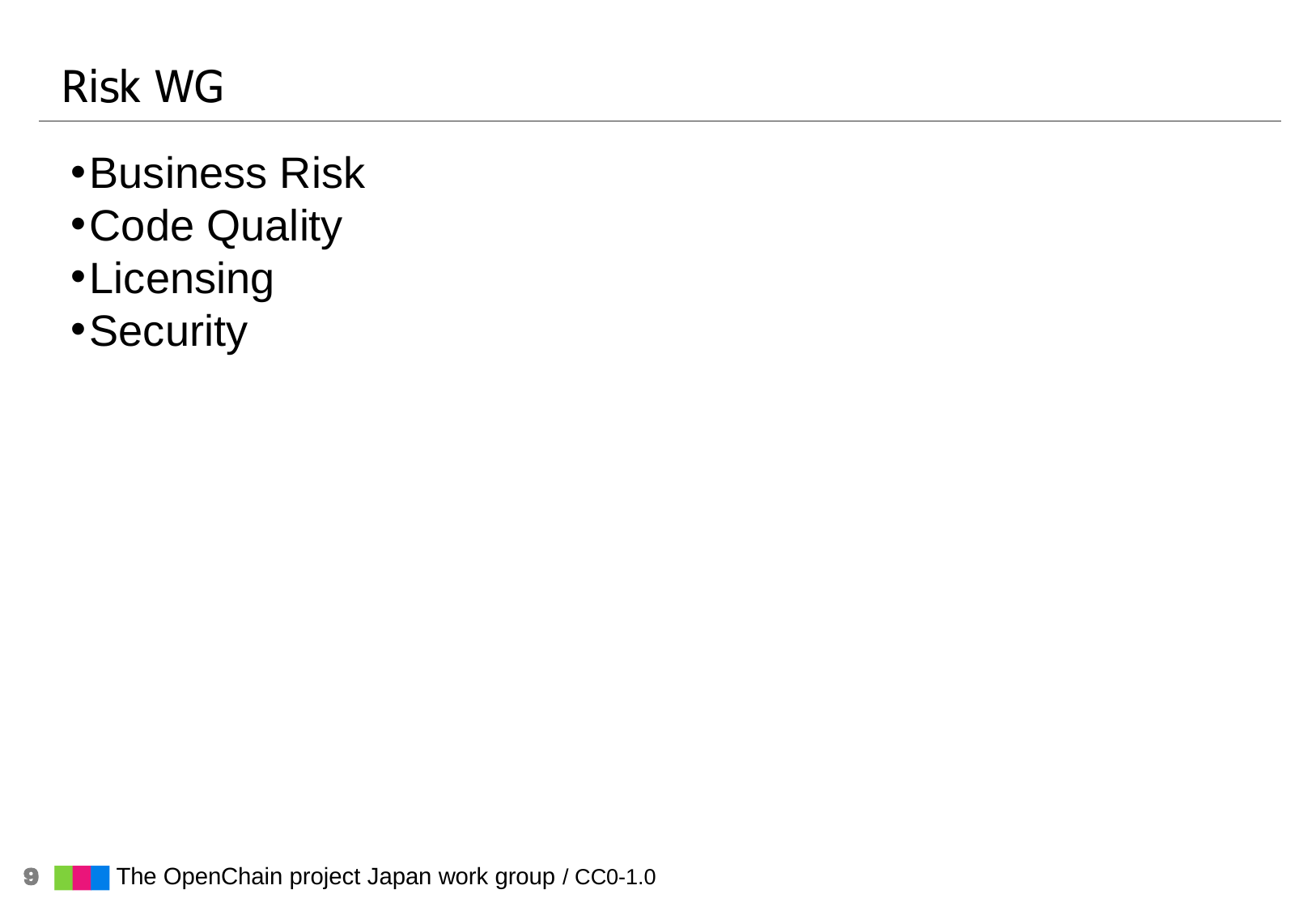

# Risk WG
Business Risk
Code Quality
Licensing
Security